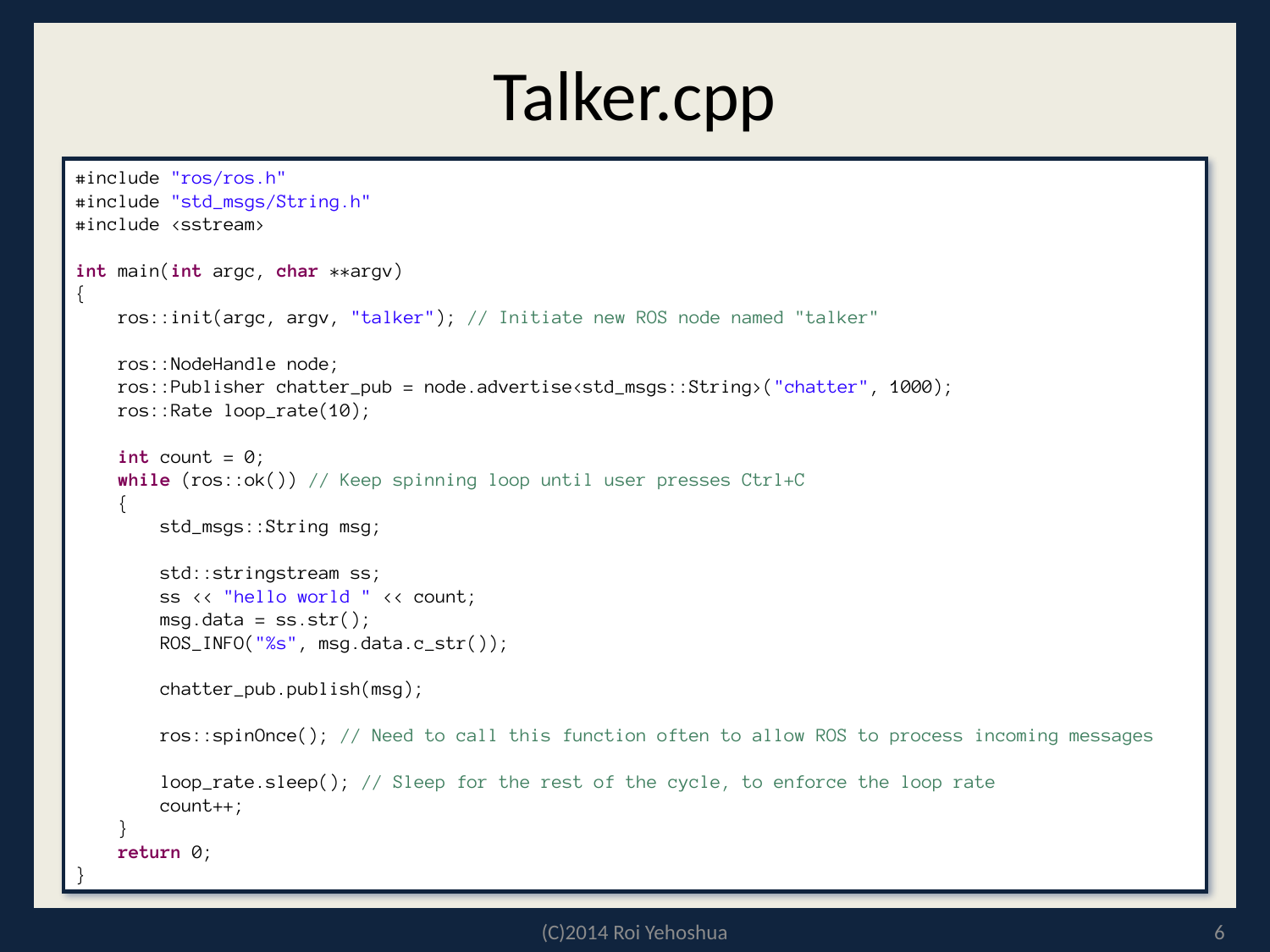

# Talker.cpp
#include "ros/ros.h"
#include "std_msgs/String.h"
#include <sstream>

int main(int argc, char **argv)
{
    ros::init(argc, argv, "talker"); // Initiate new ROS node named "talker"

    ros::NodeHandle node;
    ros::Publisher chatter_pub = node.advertise<std_msgs::String>("chatter", 1000);
    ros::Rate loop_rate(10);

    int count = 0;
    while (ros::ok()) // Keep spinning loop until user presses Ctrl+C
    {
        std_msgs::String msg;

        std::stringstream ss;
        ss << "hello world " << count;
        msg.data = ss.str();
        ROS_INFO("%s", msg.data.c_str());

        chatter_pub.publish(msg);

        ros::spinOnce(); // Need to call this function often to allow ROS to process incoming messages

        loop_rate.sleep(); // Sleep for the rest of the cycle, to enforce the loop rate
        count++;
    }
    return 0;
}
(C)2014 Roi Yehoshua
6